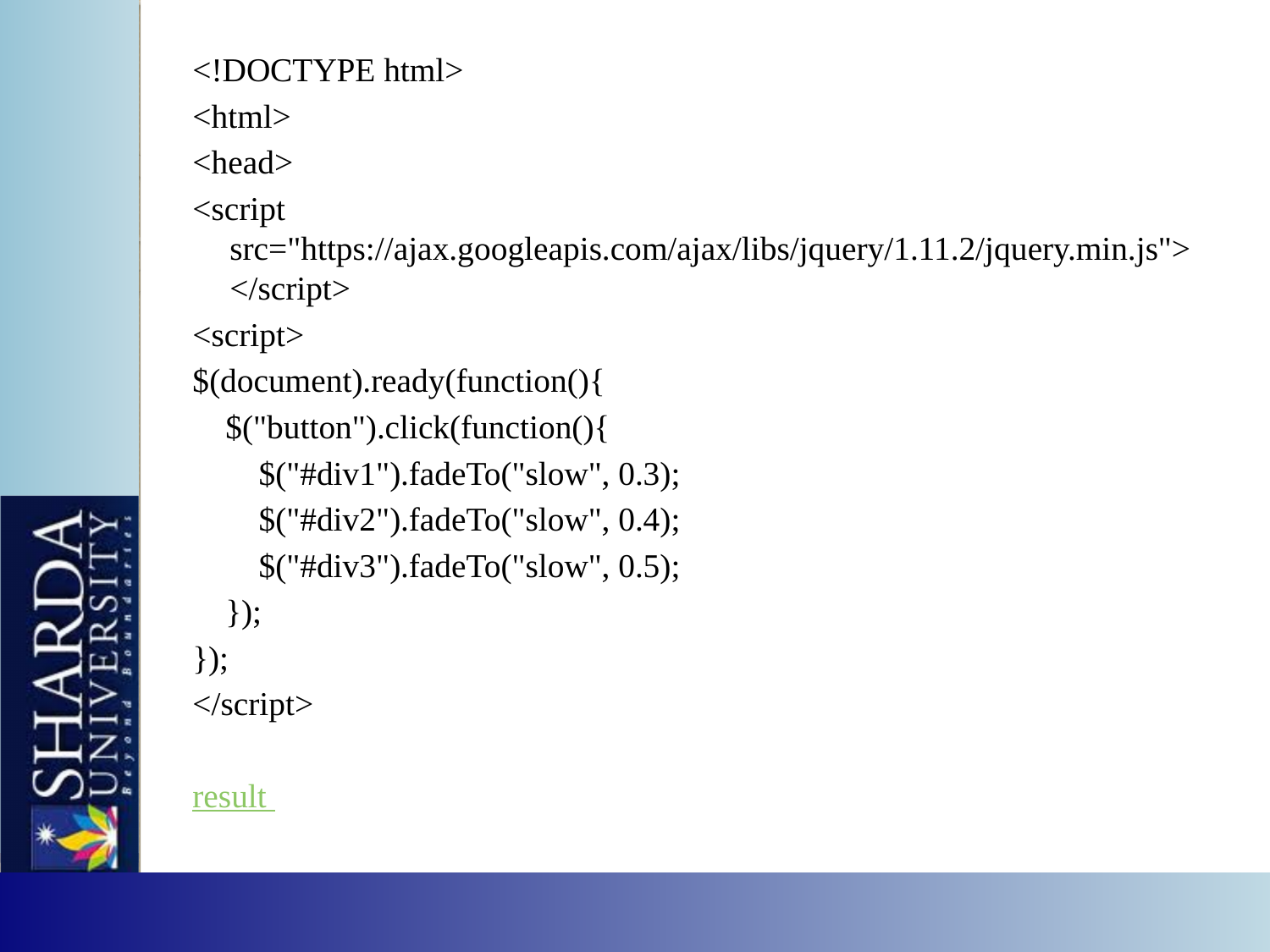

<!DOCTYPE html>
<html>
<head>
<script src="https://ajax.googleapis.com/ajax/libs/jquery/1.11.2/jquery.min.js"></script>
<script>
$(document).ready(function(){
    $("button").click(function(){
        $("#div1").fadeTo("slow", 0.3);
        $("#div2").fadeTo("slow", 0.4);
        $("#div3").fadeTo("slow", 0.5);
    });
});
</script>

result